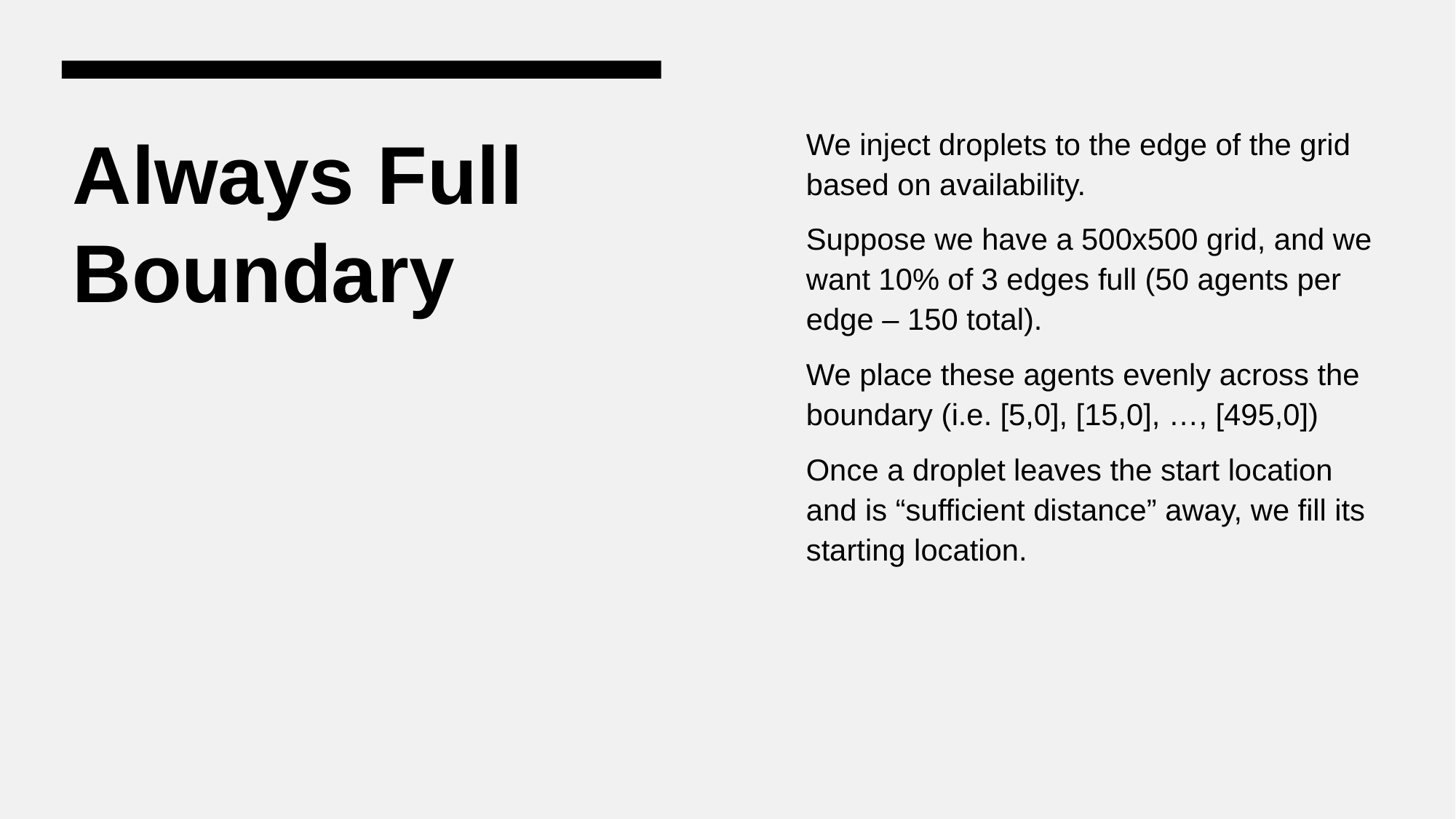

We inject droplets to the edge of the grid based on availability.
Suppose we have a 500x500 grid, and we want 10% of 3 edges full (50 agents per edge – 150 total).
We place these agents evenly across the boundary (i.e. [5,0], [15,0], …, [495,0])
Once a droplet leaves the start location and is “sufficient distance” away, we fill its starting location.

# Always Full Boundary